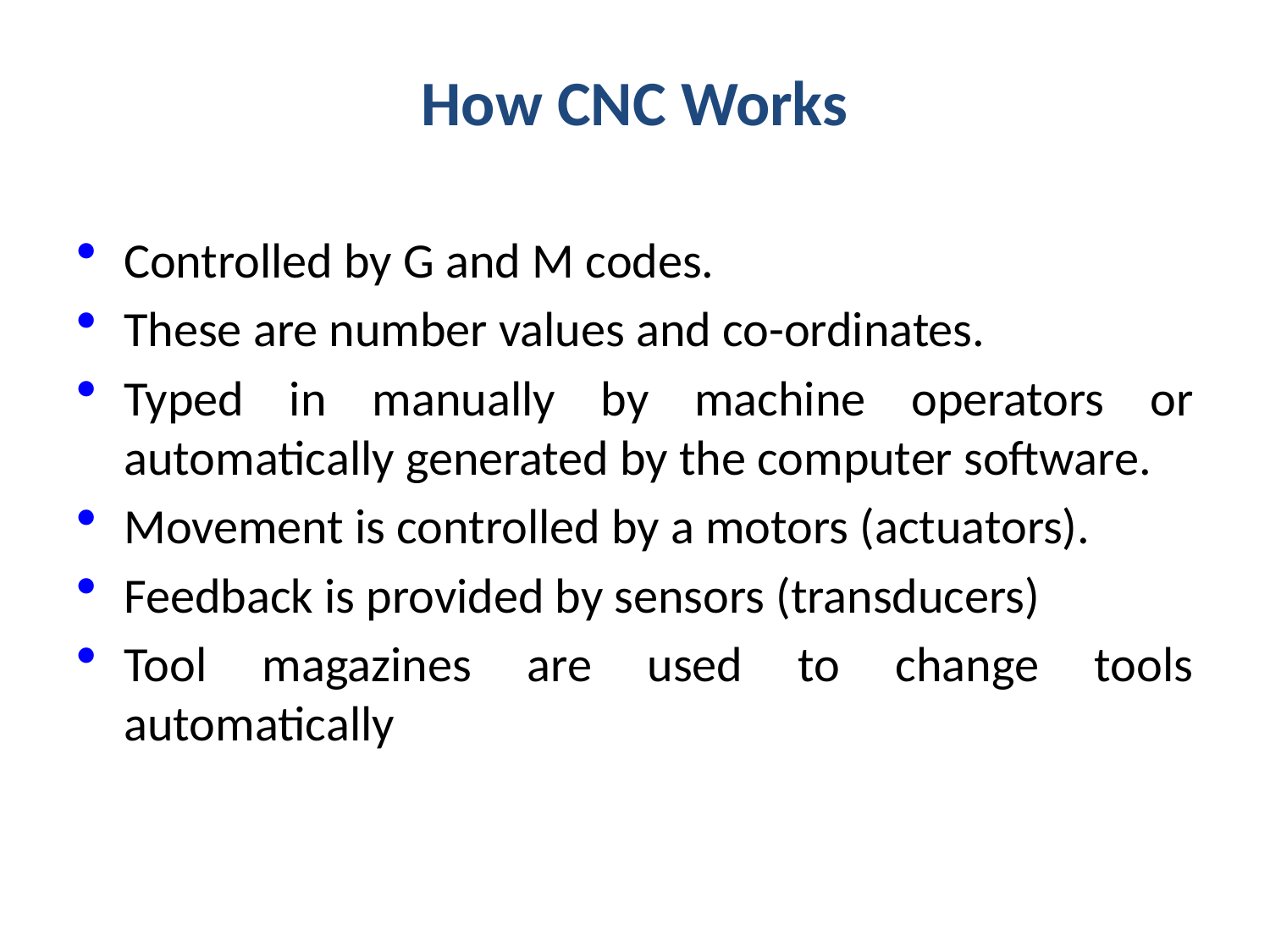

# How CNC Works
Controlled by G and M codes.
These are number values and co-ordinates.
Typed in manually by machine operators or automatically generated by the computer software.
Movement is controlled by a motors (actuators).
Feedback is provided by sensors (transducers)
Tool magazines are used to change tools automatically